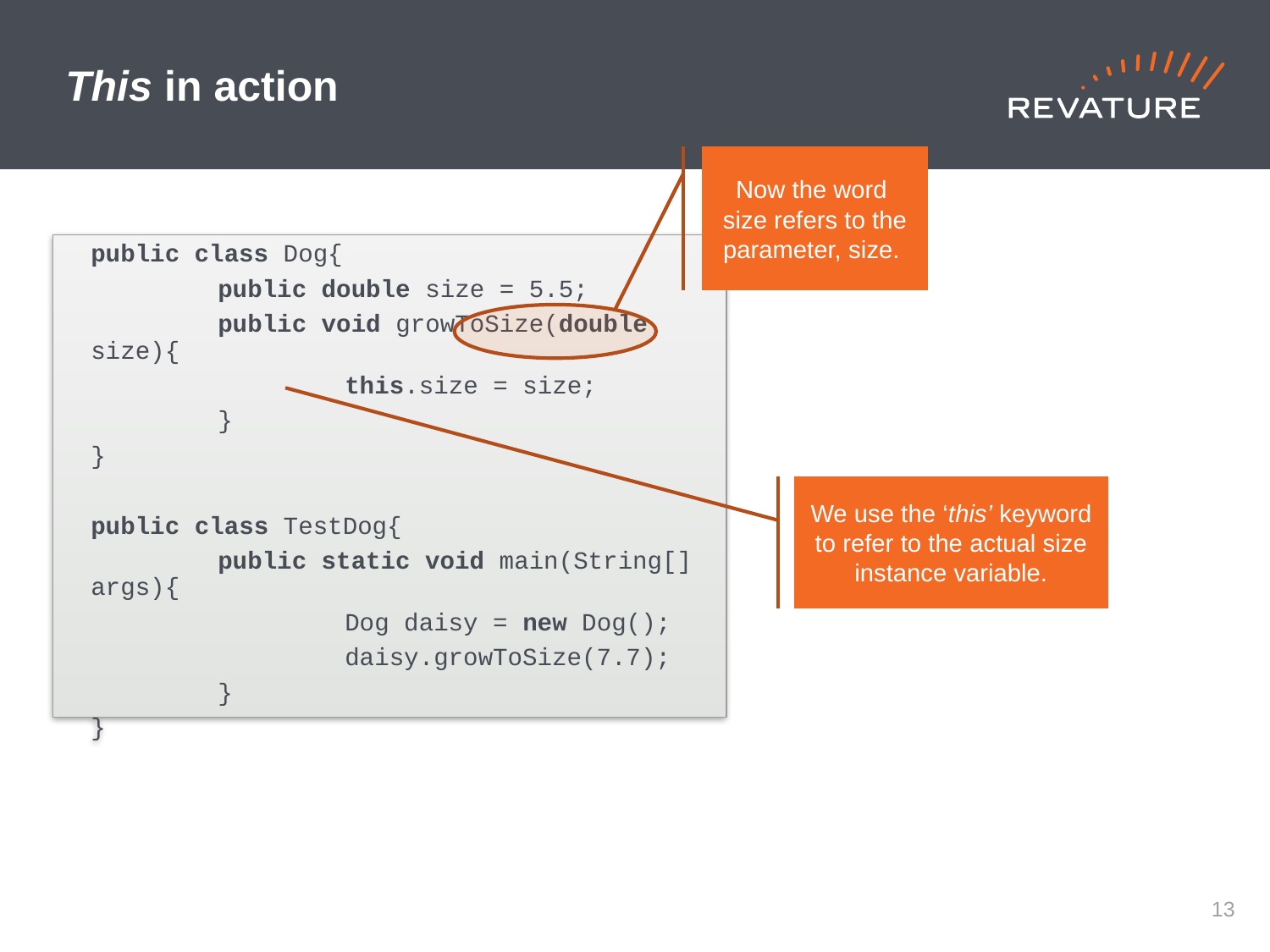

# This in action
Now the word  size refers to the parameter, size.

public class Dog{
	public double size = 5.5;
	public void growToSize(double size){
		this.size = size;
	}
}

public class TestDog{
	public static void main(String[] args){
		Dog daisy = new Dog();
		daisy.growToSize(7.7);
	}
}
We use the ‘this’ keyword to refer to the actual size instance variable.
13